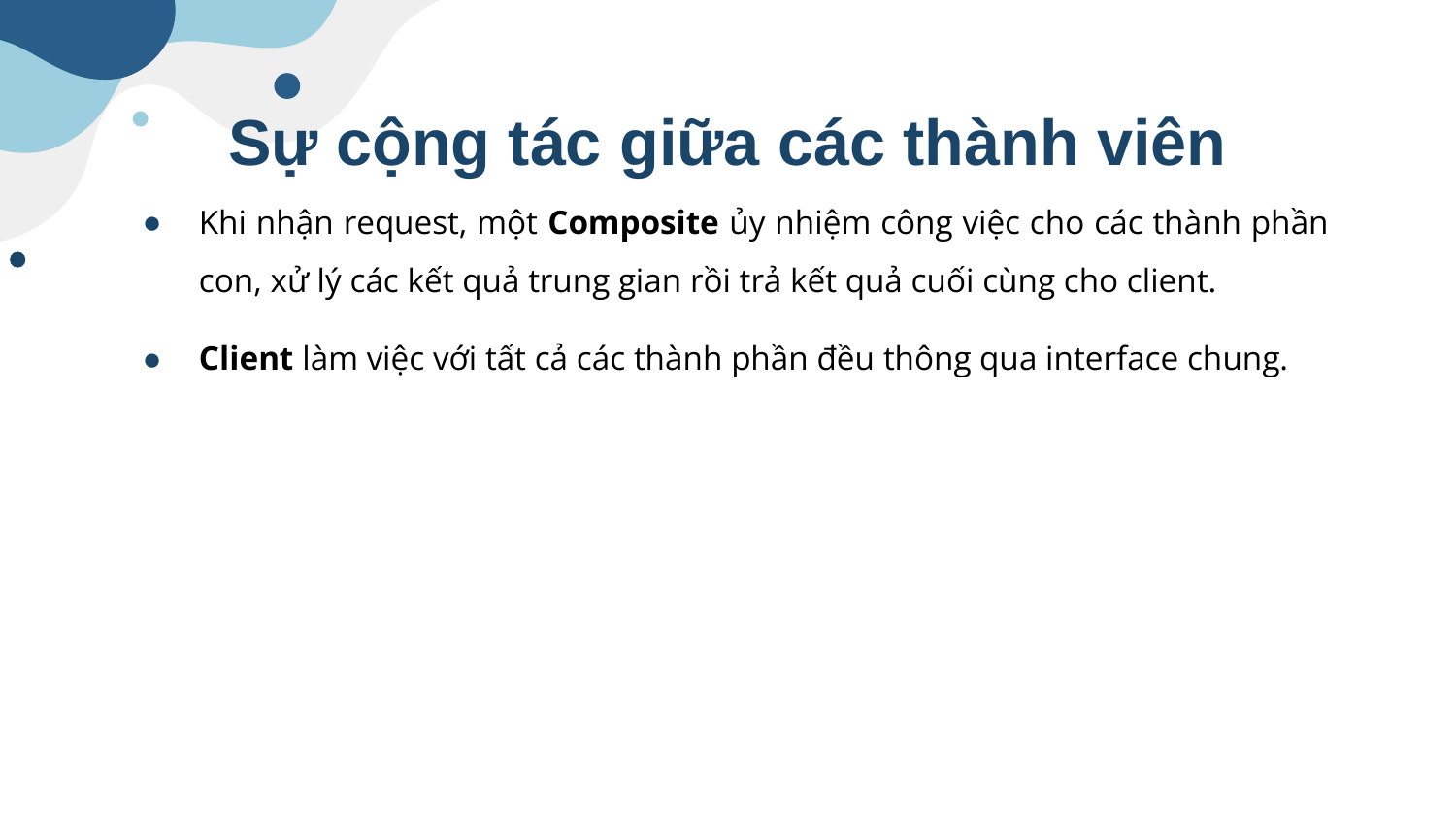

# Sự cộng tác giữa các thành viên
Khi nhận request, một Composite ủy nhiệm công việc cho các thành phần con, xử lý các kết quả trung gian rồi trả kết quả cuối cùng cho client.
Client làm việc với tất cả các thành phần đều thông qua interface chung.